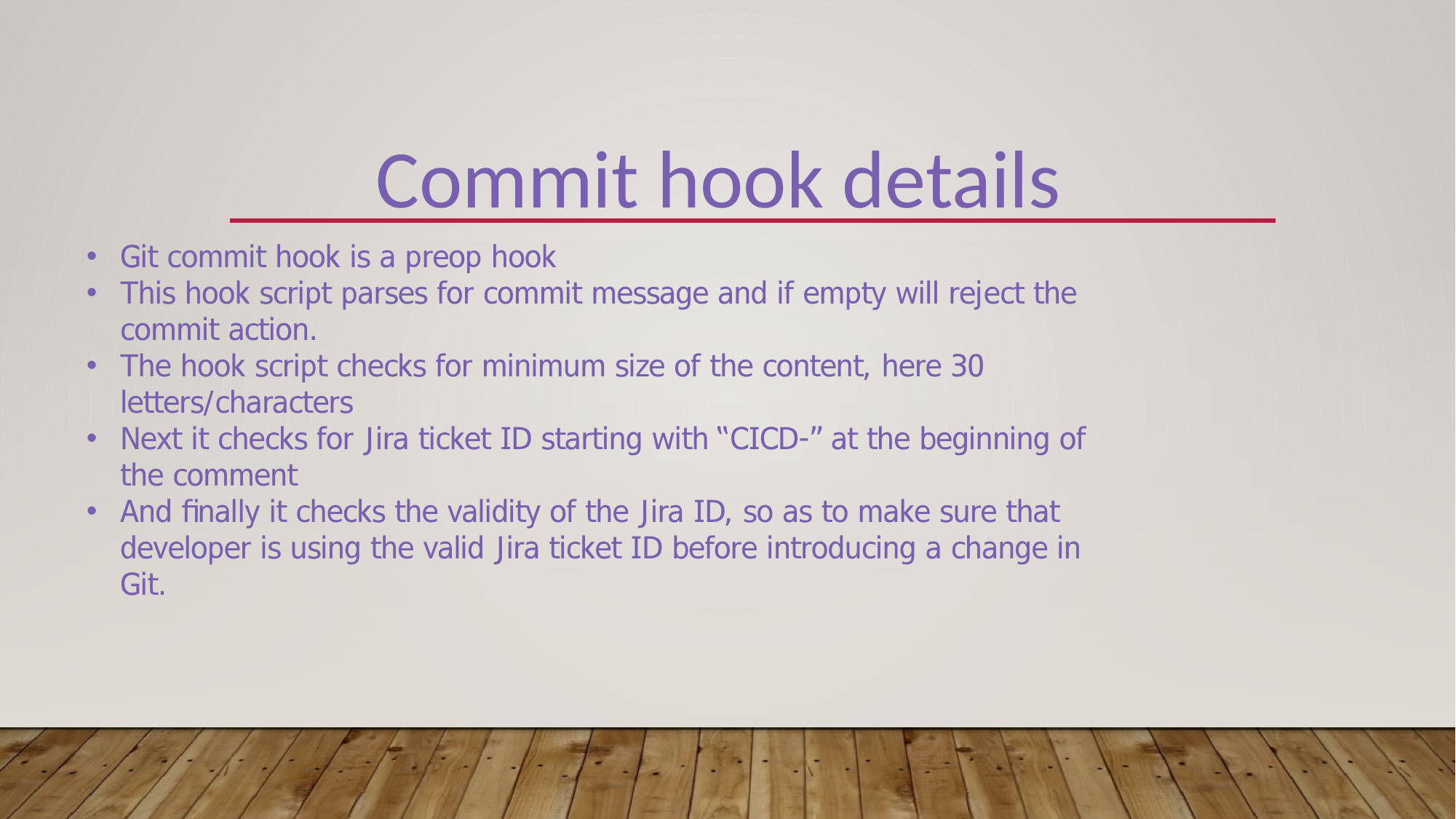

# Commit hook details
Git commit hook is a preop hook
This hook script parses for commit message and if empty will reject the commit action.
The hook script checks for minimum size of the content, here 30 letters/characters
Next it checks for Jira ticket ID starting with “CICD-” at the beginning of the comment
And finally it checks the validity of the Jira ID, so as to make sure that developer is using the valid Jira ticket ID before introducing a change in Git.